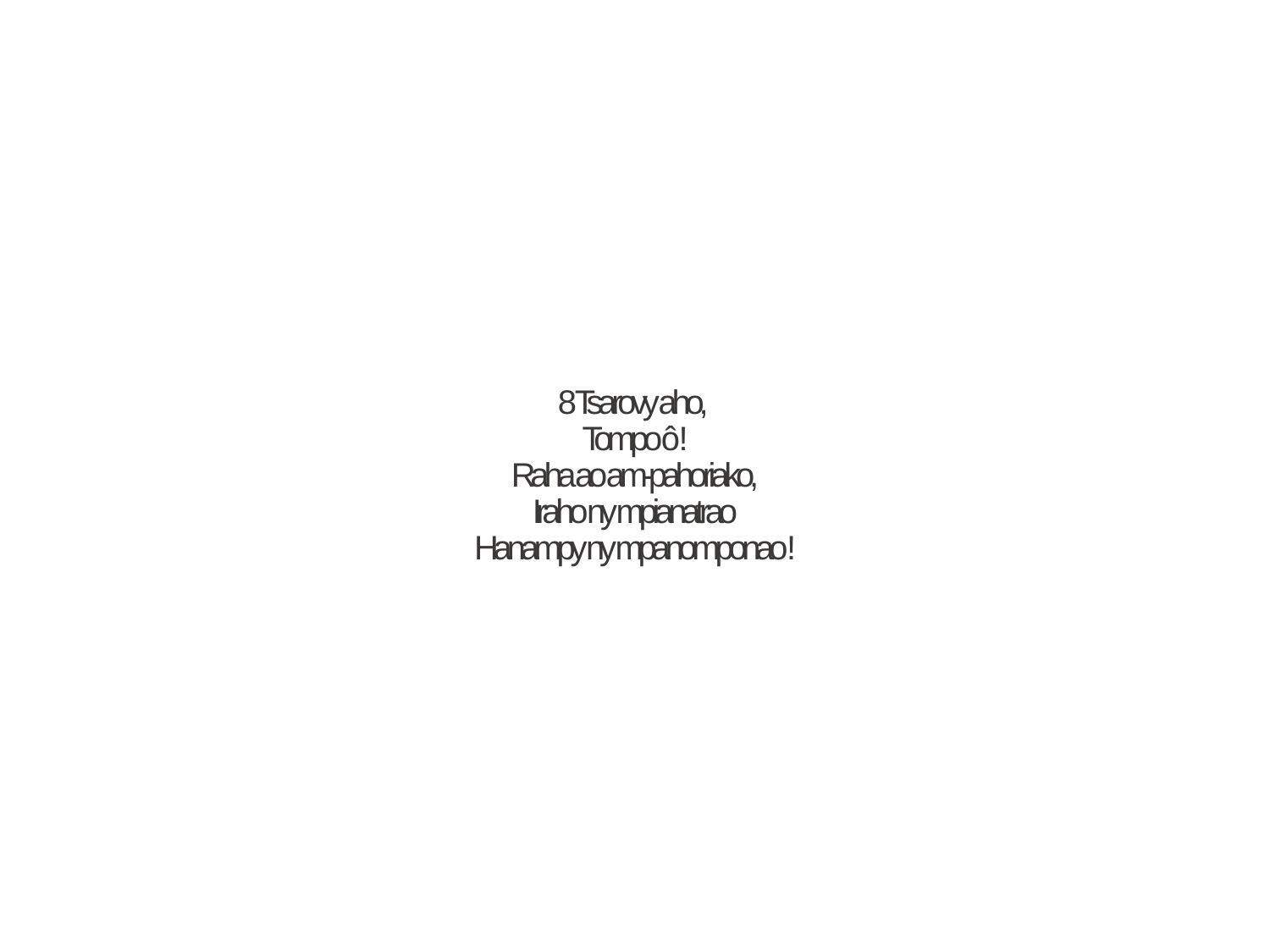

8 Tsarovy aho,
Tompo ô !
Raha ao am-pahoriako,
Iraho ny mpianatrao
Hanampy ny mpanomponao !